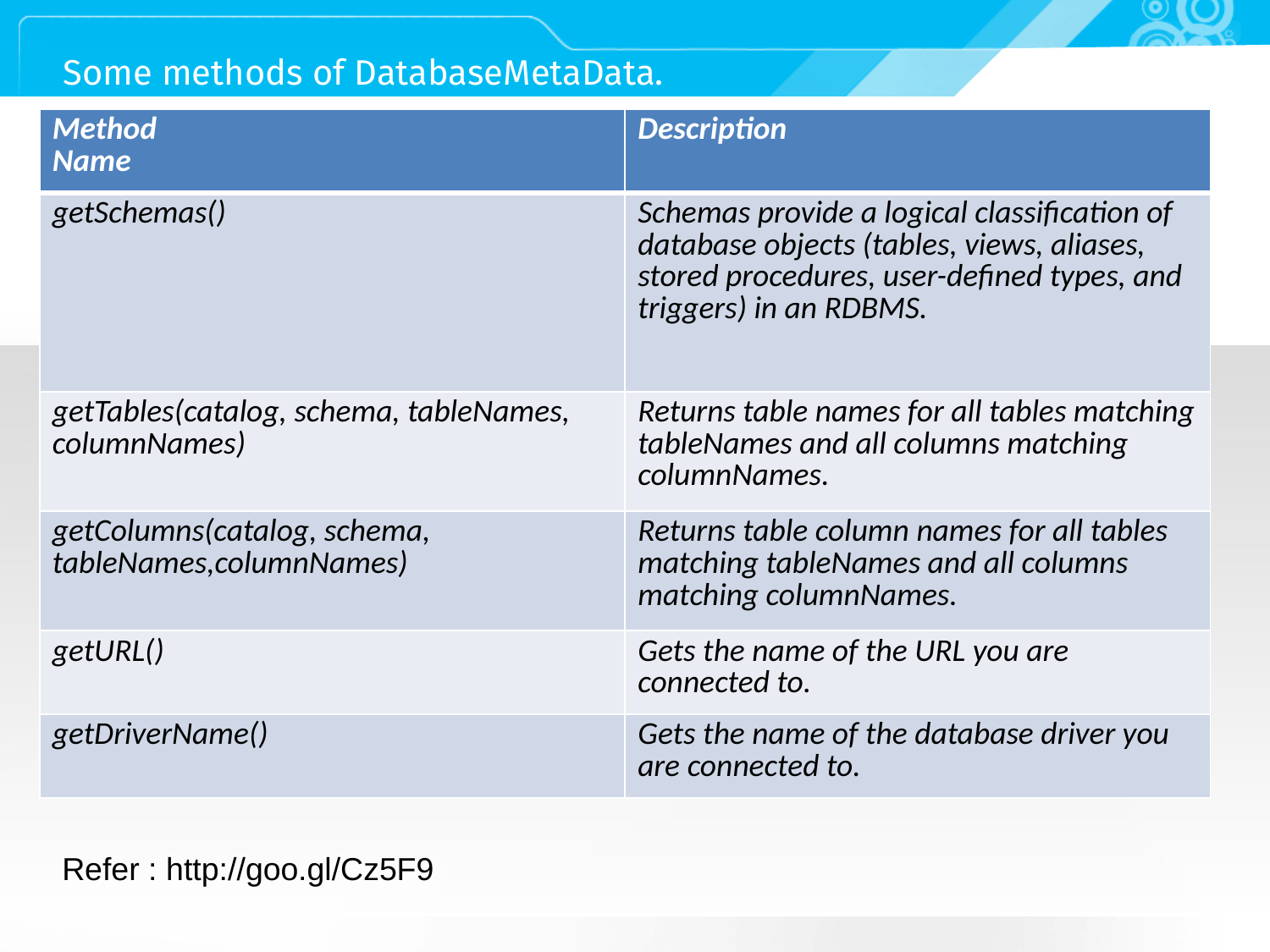

# Some methods of DatabaseMetaData.
| Method Name | Description |
| --- | --- |
| getSchemas() | Schemas provide a logical classification of database objects (tables, views, aliases, stored procedures, user-defined types, and triggers) in an RDBMS. |
| getTables(catalog, schema, tableNames, columnNames) | Returns table names for all tables matching tableNames and all columns matching columnNames. |
| getColumns(catalog, schema, tableNames,columnNames) | Returns table column names for all tables matching tableNames and all columns matching columnNames. |
| getURL() | Gets the name of the URL you are connected to. |
| getDriverName() | Gets the name of the database driver you are connected to. |
Refer : http://goo.gl/Cz5F9